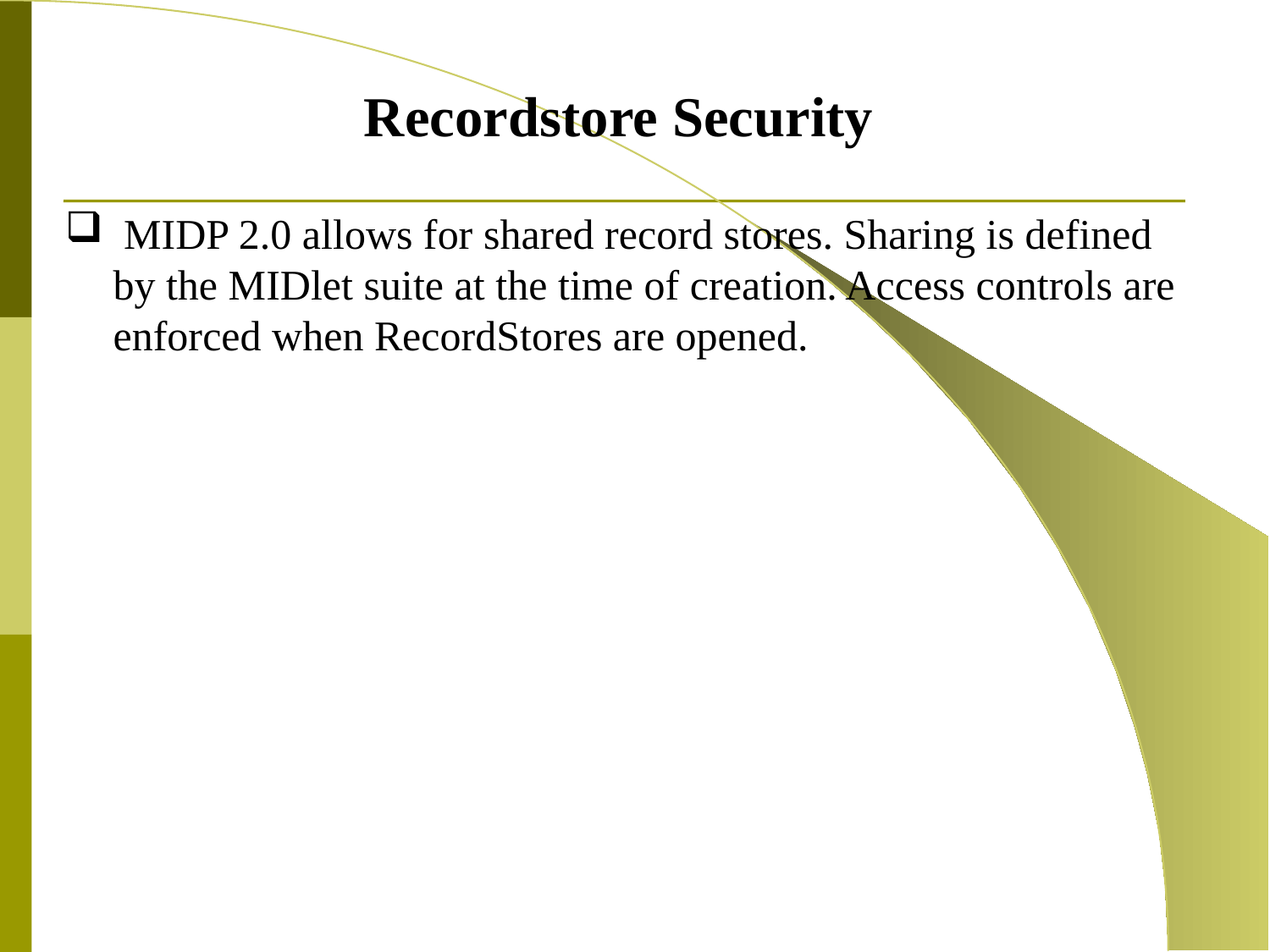

Recordstore Security
 MIDP 2.0 allows for shared record stores. Sharing is defined by the MIDlet suite at the time of creation. Access controls are enforced when RecordStores are opened.